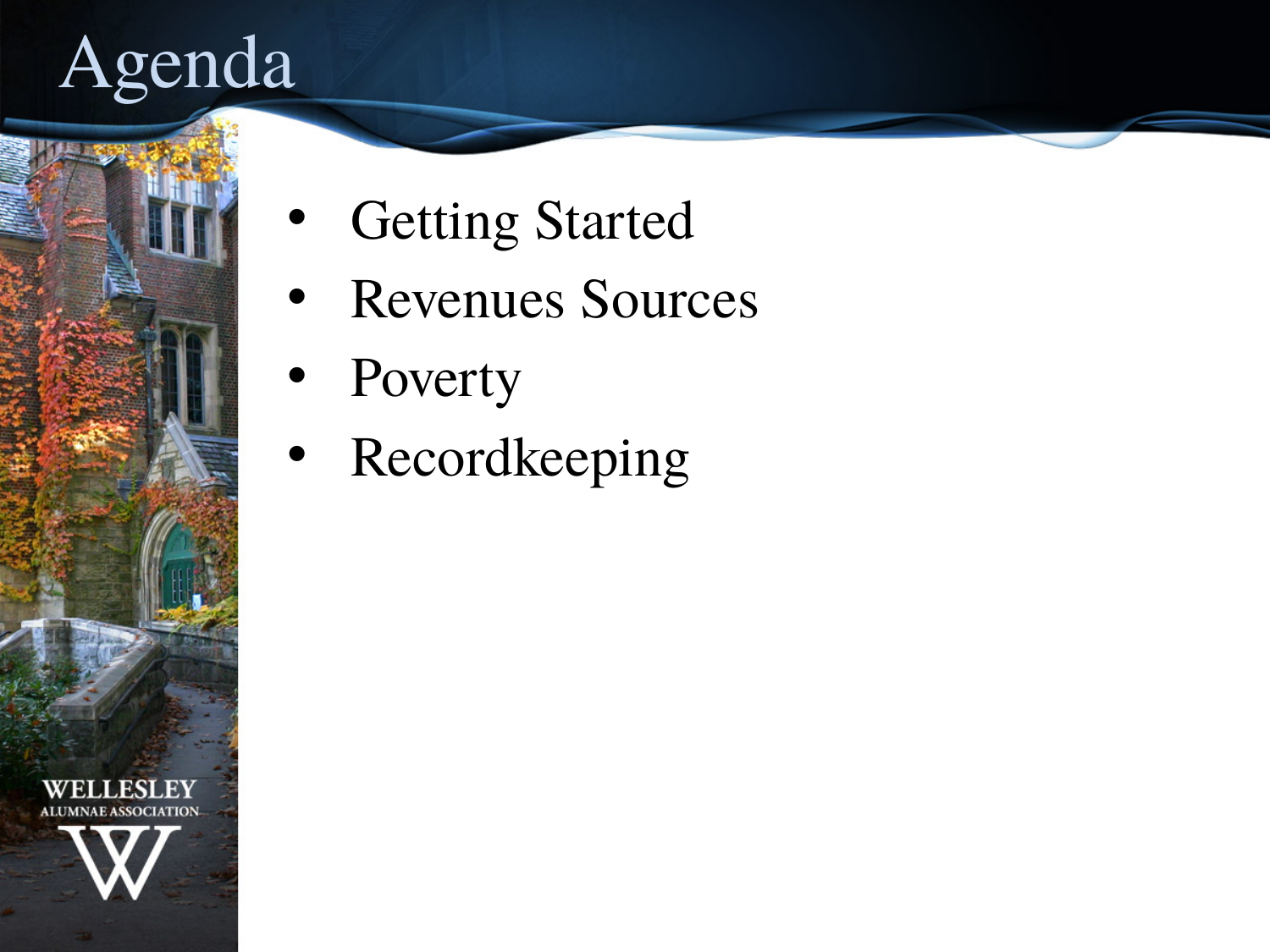

Agenda
Getting Started
Revenues Sources
Poverty
Recordkeeping